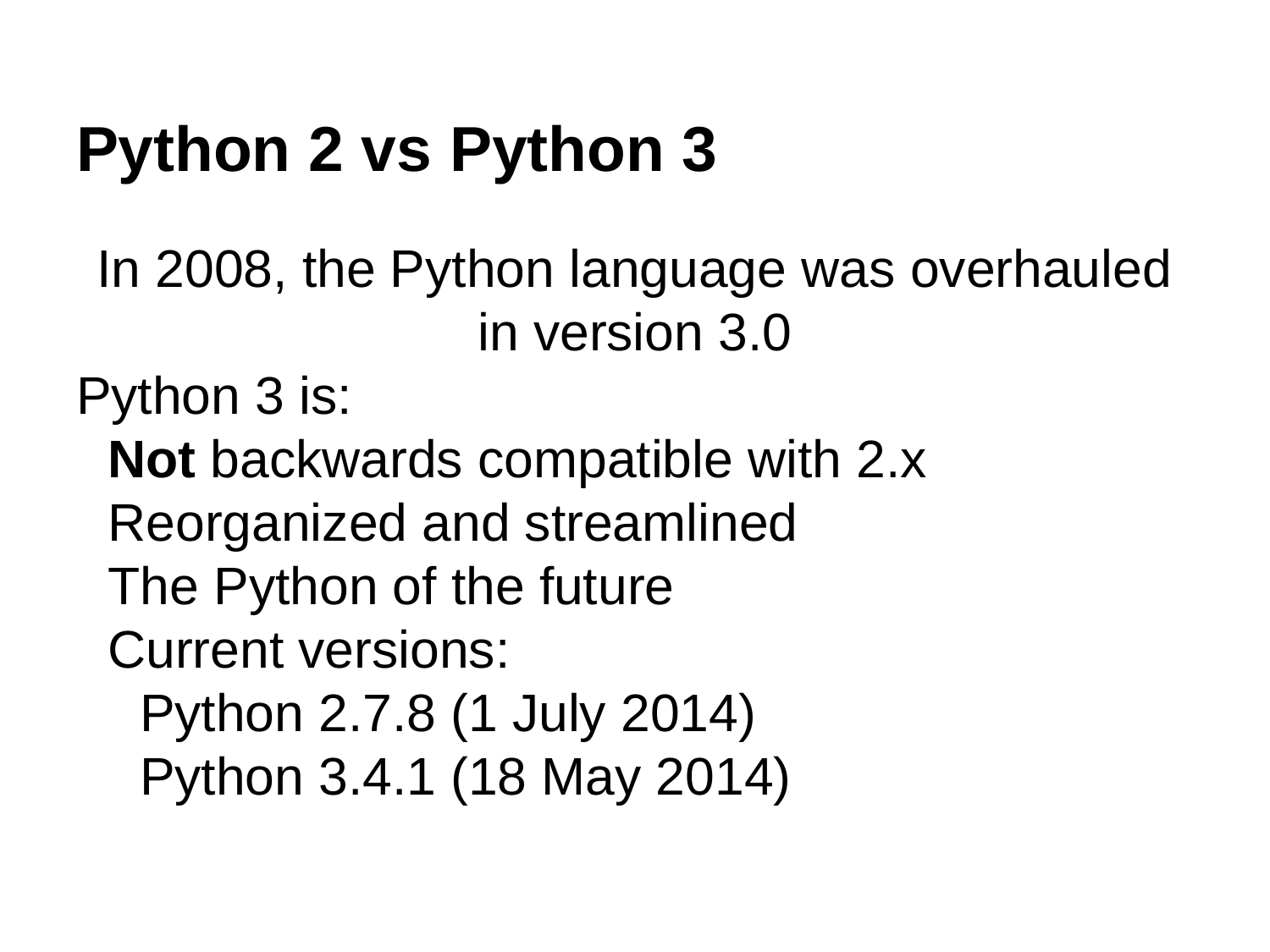

# Python 2 vs Python 3
In 2008, the Python language was overhauled in version 3.0
Python 3 is:
Not backwards compatible with 2.x
Reorganized and streamlined
The Python of the future
Current versions:
	Python 2.7.8 (1 July 2014)
	Python 3.4.1 (18 May 2014)